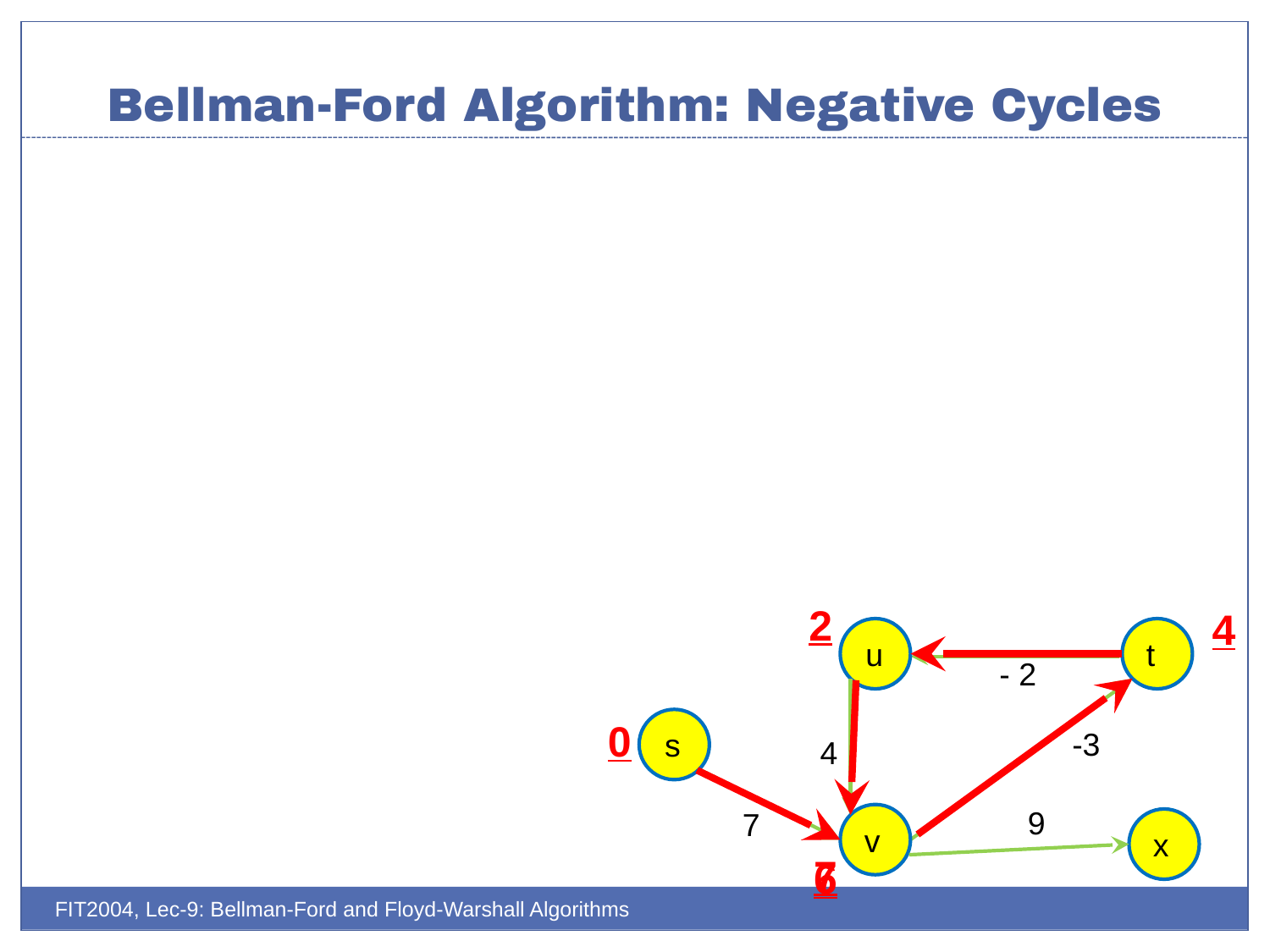

# Bellman-Ford Algorithm: Negative Cycles

2
4

u
t
- 2
0

-3
s
4
9
7

v
x
7
6
FIT2004, Lec-9: Bellman-Ford and Floyd-Warshall Algorithms